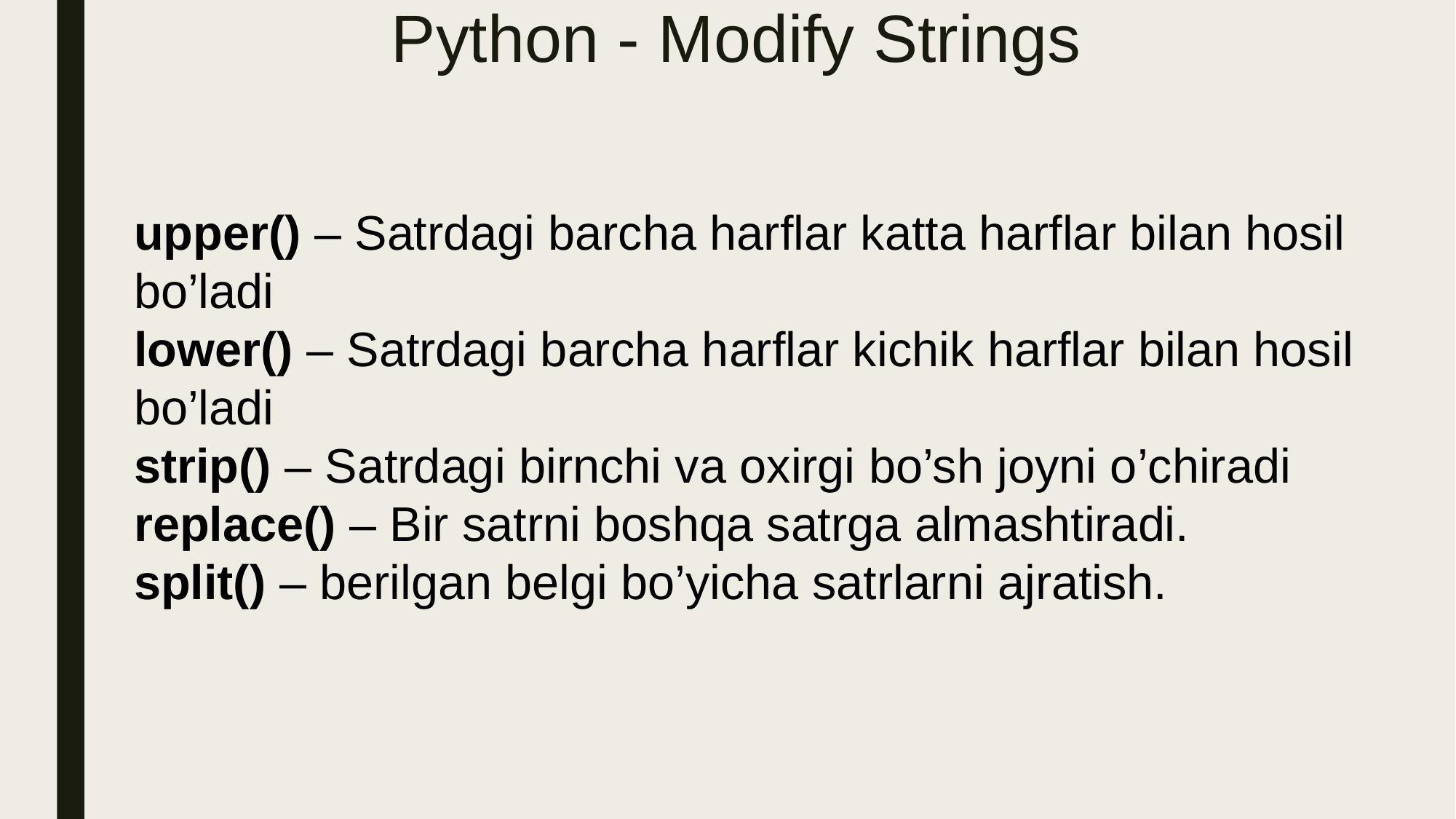

# Python - Modify Strings
upper() – Satrdagi barcha harflar katta harflar bilan hosil bo’ladi
lower() – Satrdagi barcha harflar kichik harflar bilan hosil bo’ladi
strip() – Satrdagi birnchi va oxirgi bo’sh joyni o’chiradi
replace() – Bir satrni boshqa satrga almashtiradi.
split() – berilgan belgi bo’yicha satrlarni ajratish.